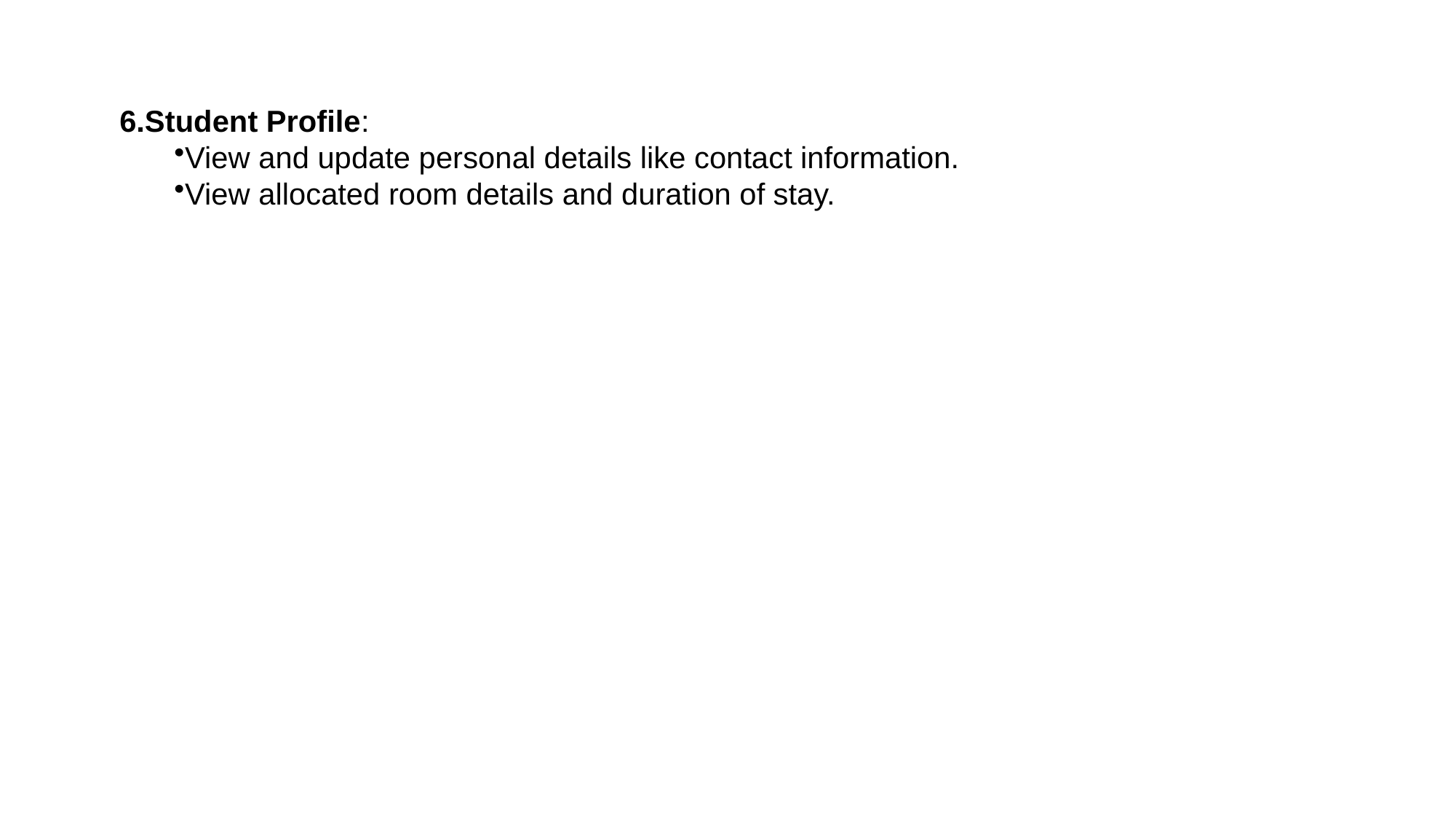

6.Student Profile:
View and update personal details like contact information.
View allocated room details and duration of stay.